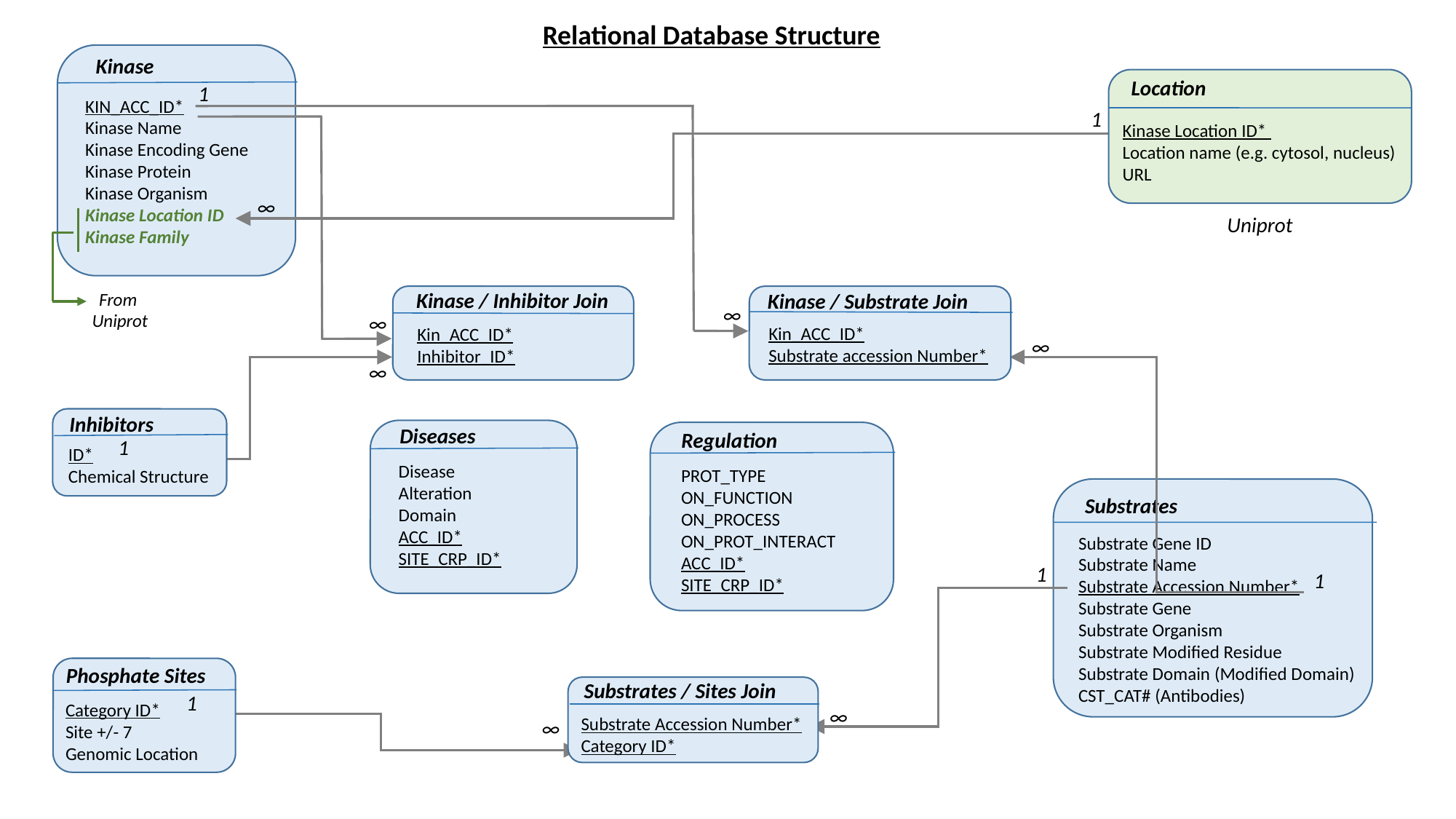

Relational Database Structure

Kinase
1
∞
From
Uniprot
Location

Kinase Location ID*
Location name (e.g. cytosol, nucleus)
URL
Uniprot
1
KIN_ACC_ID*
Kinase Name
Kinase Encoding Gene
Kinase Protein
Kinase Organism
Kinase Location ID
Kinase Family
Kinase / Inhibitor Join

Kin_ACC_ID*
Inhibitor_ID*
∞
∞
Kinase / Substrate Join

∞
Kin_ACC_ID*
Substrate accession Number*
∞
Inhibitors

ID*
Chemical Structure
1
Diseases

Regulation

Disease
Alteration
Domain
ACC_ID*
SITE_CRP_ID*
PROT_TYPE
ON_FUNCTION
ON_PROCESS
ON_PROT_INTERACT
ACC_ID*
SITE_CRP_ID*

Substrates
Substrate Gene ID
Substrate Name
Substrate Accession Number*
Substrate Gene
Substrate Organism
Substrate Modified Residue
Substrate Domain (Modified Domain)
CST_CAT# (Antibodies)
1
1
Phosphate Sites

1
Category ID*
Site +/- 7
Genomic Location
Substrates / Sites Join

∞
Substrate Accession Number*
Category ID*
∞